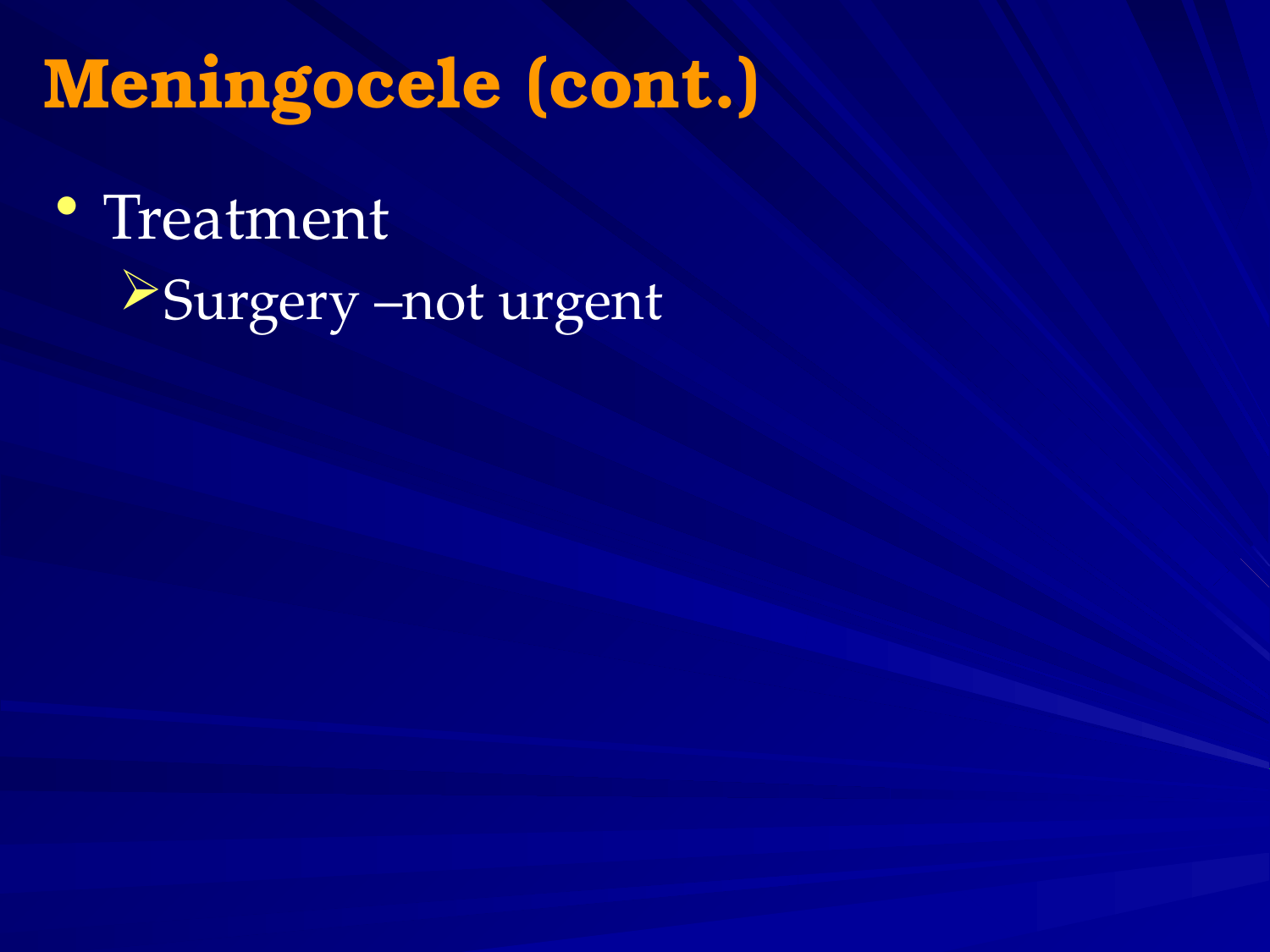

# Meningocele (cont.)
Treatment
Surgery –not urgent